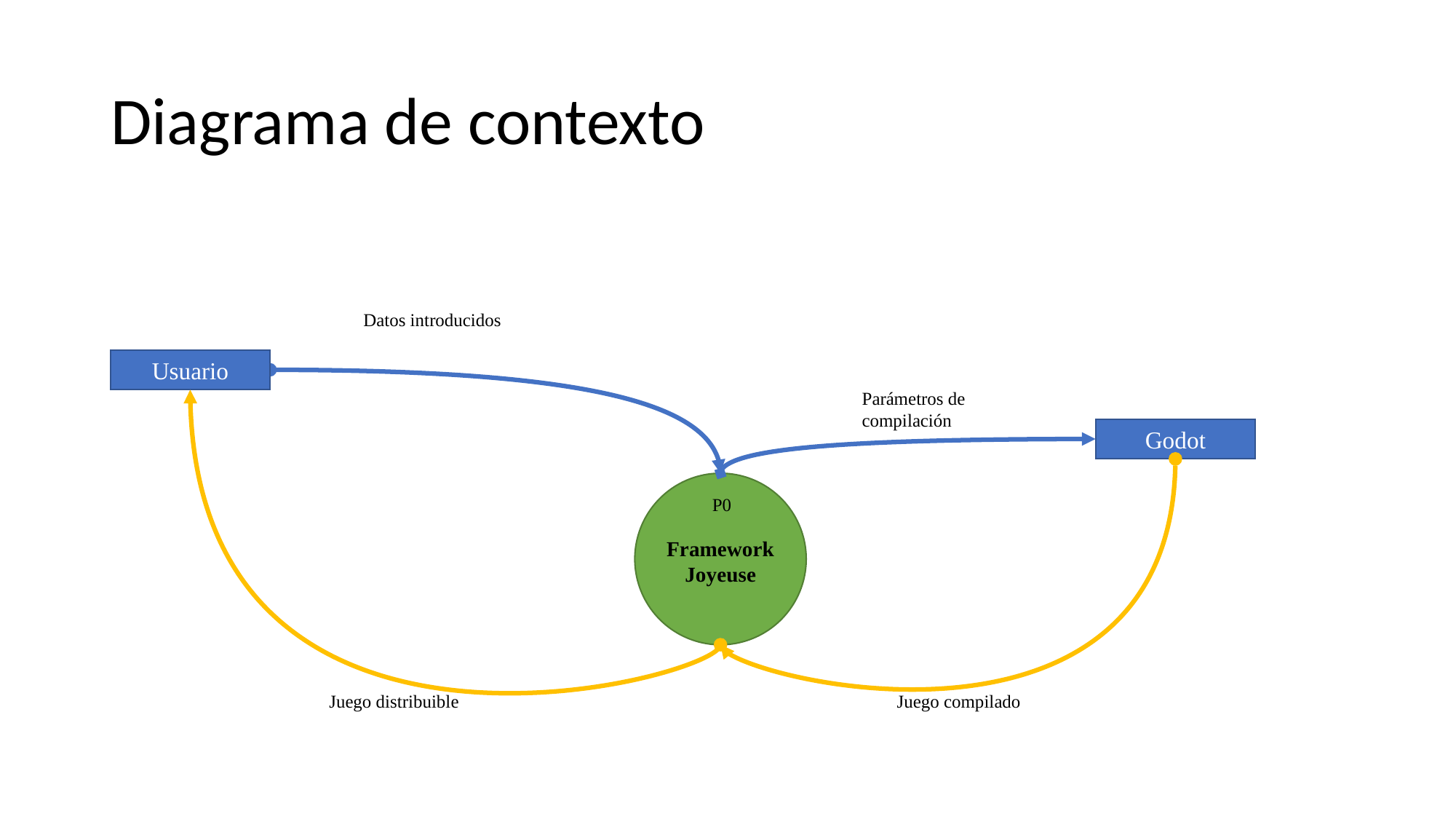

# Diagrama de contexto
Datos introducidos
Usuario
Parámetros de compilación
Godot

P0
Framework Joyeuse
Juego distribuible
Juego compilado